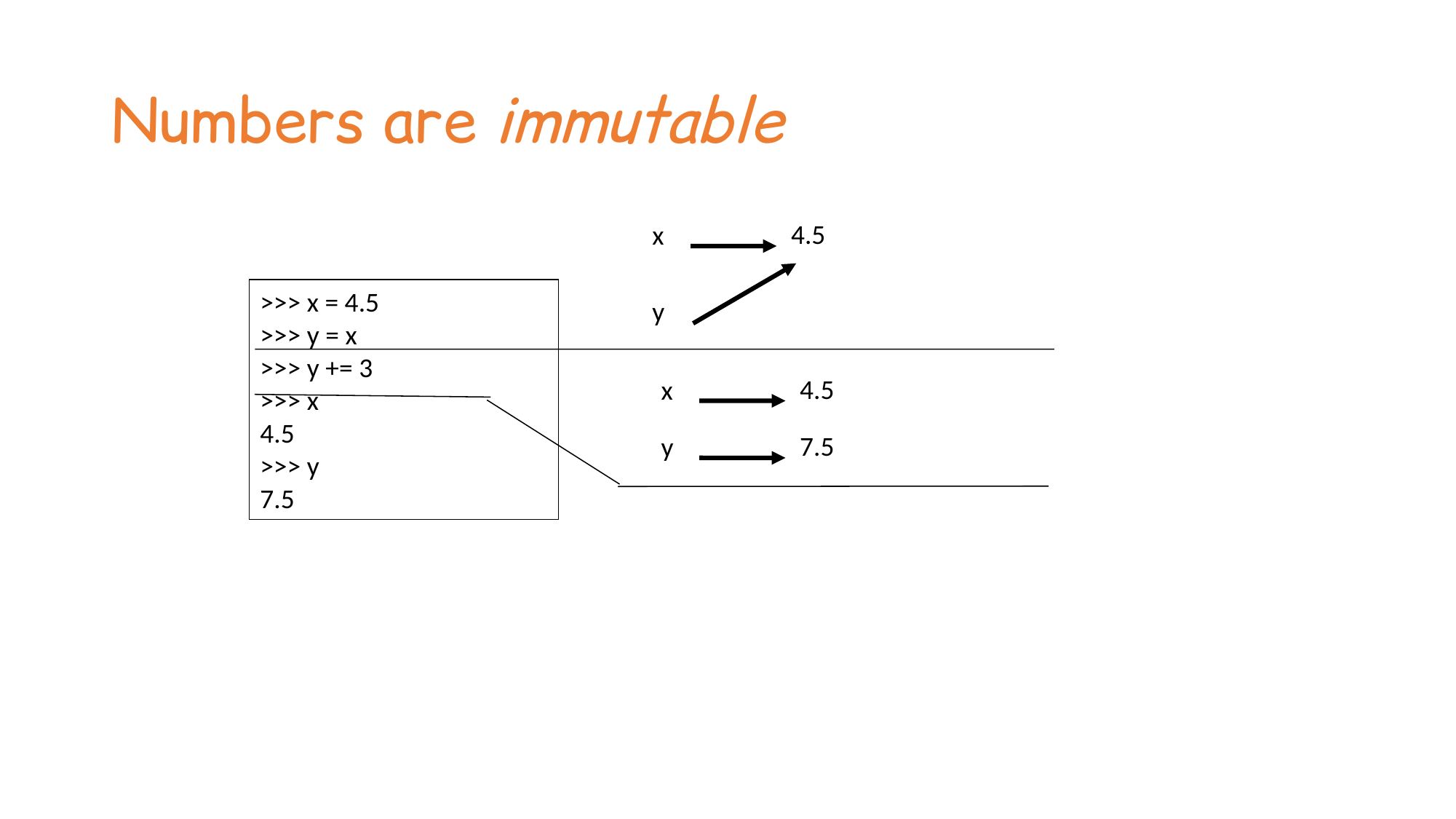

# Numbers are immutable
4.5
x

y

>>> x = 4.5
>>> y = x
>>> y += 3
>>> x
4.5
>>> y
7.5
4.5
x

7.5
y